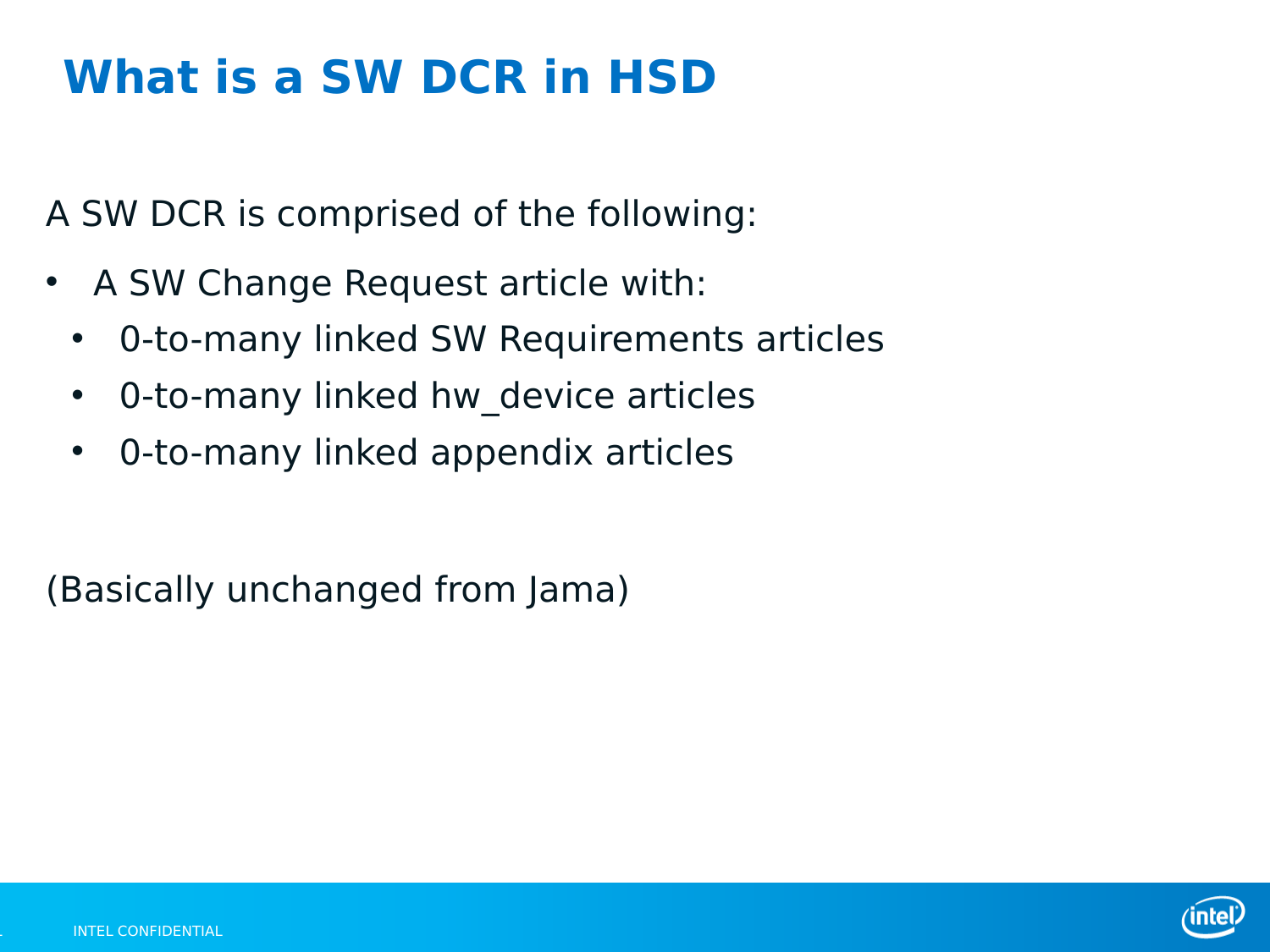

# What is a SW DCR in HSD
A SW DCR is comprised of the following:
A SW Change Request article with:
0-to-many linked SW Requirements articles
0-to-many linked hw_device articles
0-to-many linked appendix articles

(Basically unchanged from Jama)